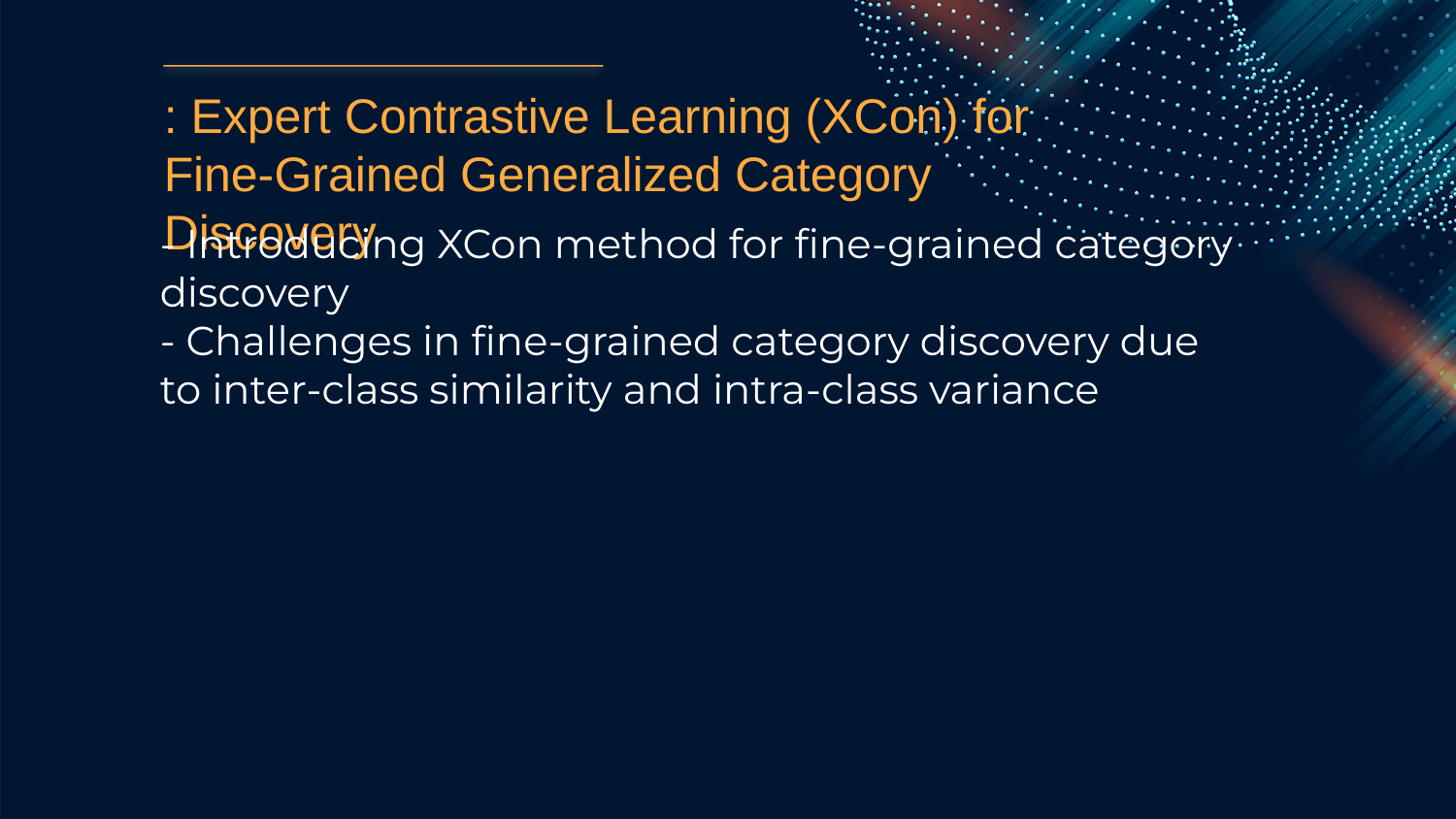

: Expert Contrastive Learning (XCon) for Fine-Grained Generalized Category Discovery
- Introducing XCon method for fine-grained category discovery
- Challenges in fine-grained category discovery due to inter-class similarity and intra-class variance